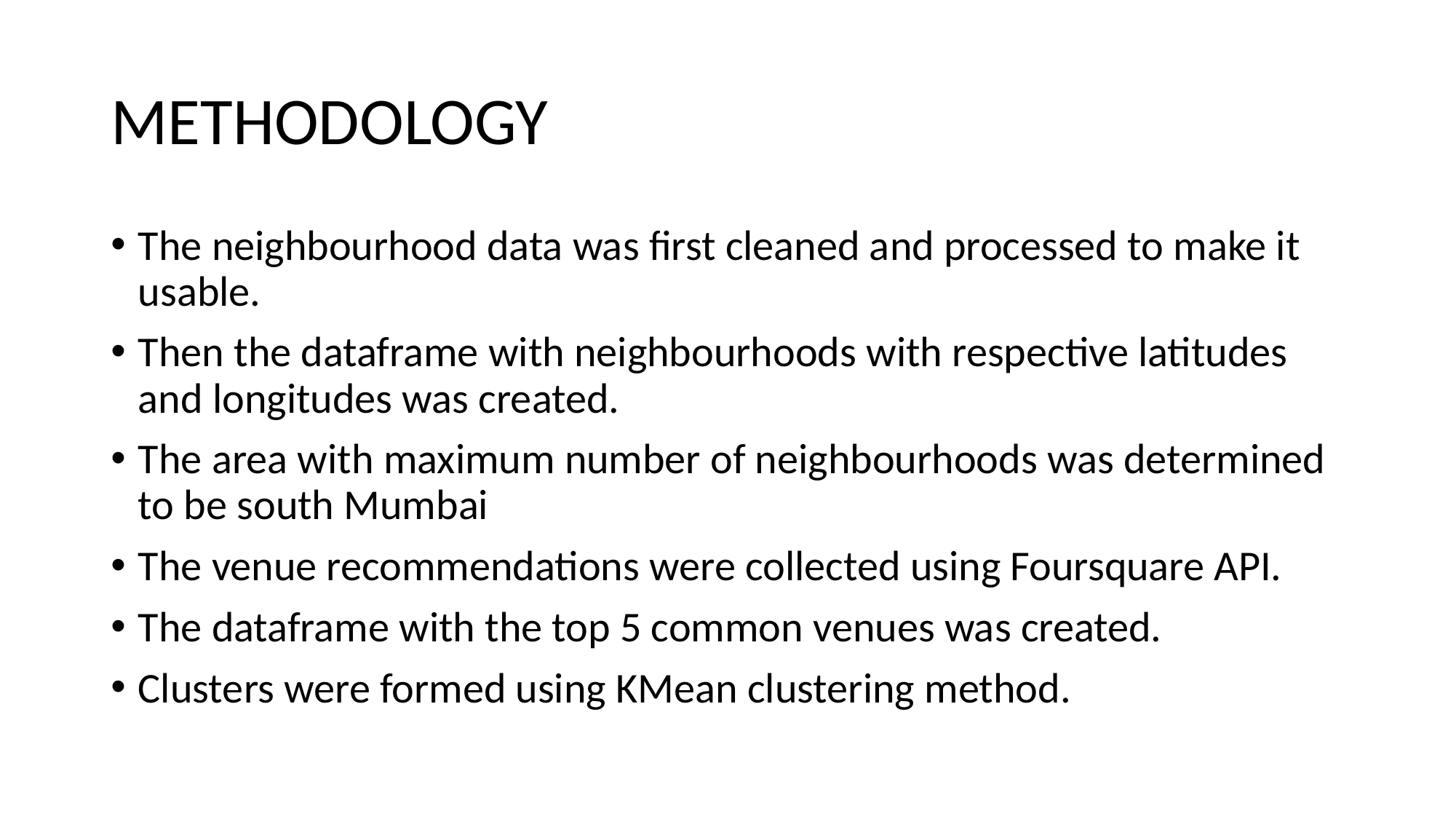

# METHODOLOGY
The neighbourhood data was first cleaned and processed to make it usable.
Then the dataframe with neighbourhoods with respective latitudes and longitudes was created.
The area with maximum number of neighbourhoods was determined to be south Mumbai
The venue recommendations were collected using Foursquare API.
The dataframe with the top 5 common venues was created.
Clusters were formed using KMean clustering method.